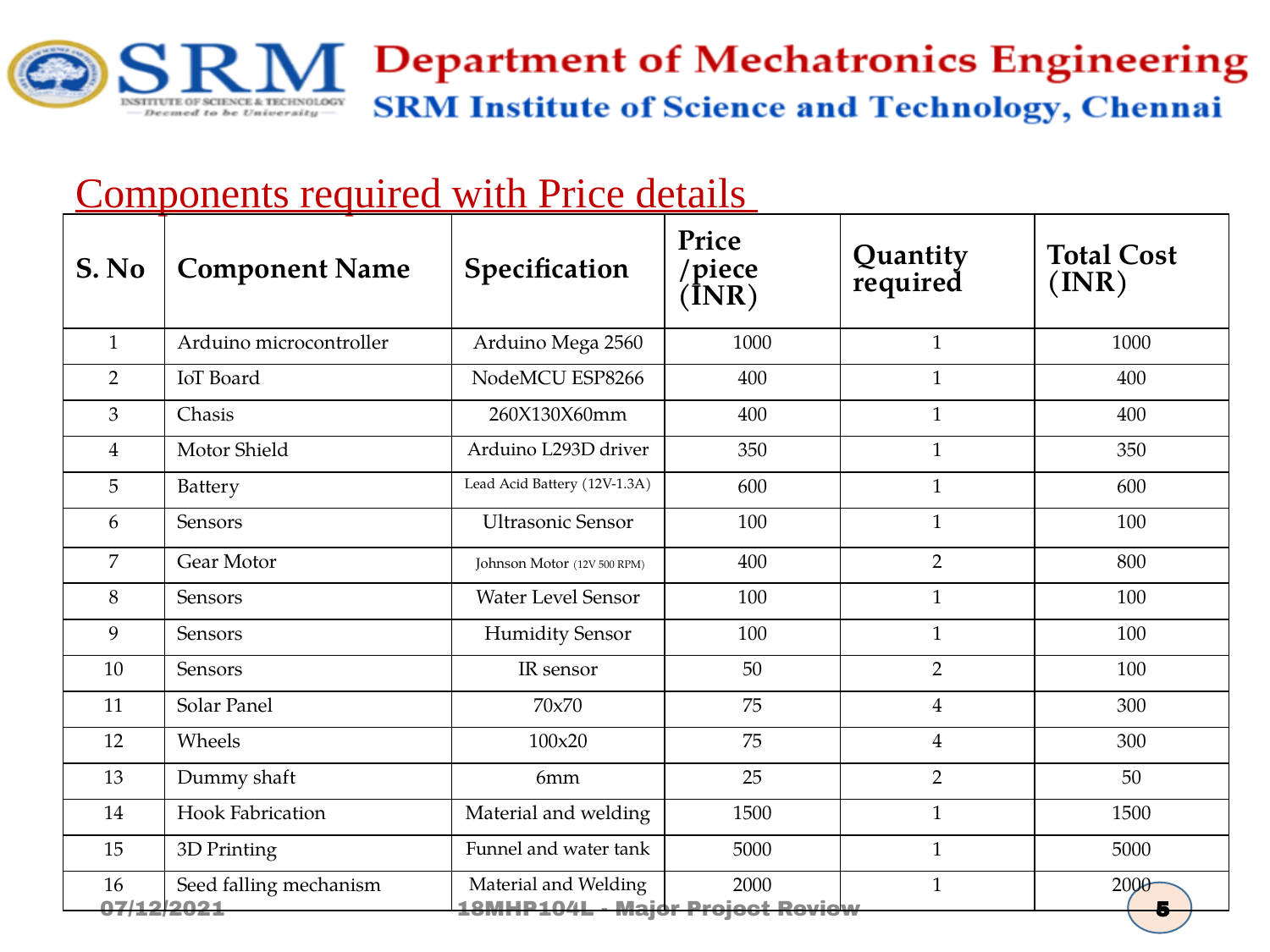

Components required with Price details
| S. No | Component Name | Specification | Price /piece (INR) | Quantity required | Total Cost (INR) |
| --- | --- | --- | --- | --- | --- |
| 1 | Arduino microcontroller | Arduino Mega 2560 | 1000 | 1 | 1000 |
| 2 | IoT Board | NodeMCU ESP8266 | 400 | 1 | 400 |
| 3 | Chasis | 260X130X60mm | 400 | 1 | 400 |
| 4 | Motor Shield | Arduino L293D driver | 350 | 1 | 350 |
| 5 | Battery | Lead Acid Battery (12V-1.3A) | 600 | 1 | 600 |
| 6 | Sensors | Ultrasonic Sensor | 100 | 1 | 100 |
| 7 | Gear Motor | Johnson Motor (12V 500 RPM) | 400 | 2 | 800 |
| 8 | Sensors | Water Level Sensor | 100 | 1 | 100 |
| 9 | Sensors | Humidity Sensor | 100 | 1 | 100 |
| 10 | Sensors | IR sensor | 50 | 2 | 100 |
| 11 | Solar Panel | 70x70 | 75 | 4 | 300 |
| 12 | Wheels | 100x20 | 75 | 4 | 300 |
| 13 | Dummy shaft | 6mm | 25 | 2 | 50 |
| 14 | Hook Fabrication | Material and welding | 1500 | 1 | 1500 |
| 15 | 3D Printing | Funnel and water tank | 5000 | 1 | 5000 |
| 16 | Seed falling mechanism | Material and Welding | 2000 | 1 | 2000 |
07/12/2021
18MHP104L - Major Project Review
5